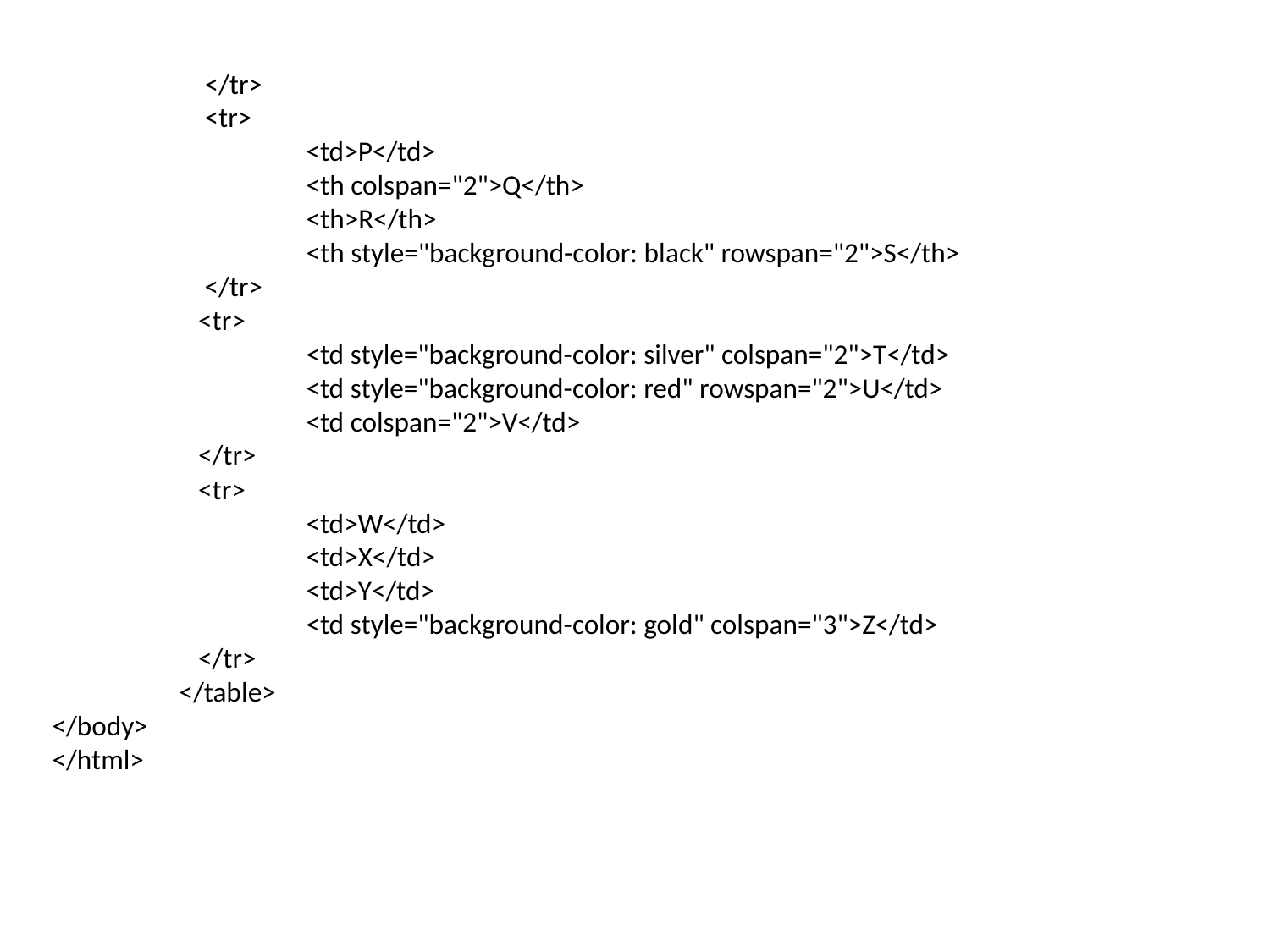

</tr>
	    <tr>
	    	<td>P</td>
	    	<th colspan="2">Q</th>
	    	<th>R</th>
	    	<th style="background-color: black" rowspan="2">S</th>
	    </tr>
	   <tr>
	   	<td style="background-color: silver" colspan="2">T</td>
	   	<td style="background-color: red" rowspan="2">U</td>
	   	<td colspan="2">V</td>
	   </tr>
	   <tr>
	   	<td>W</td>
	   	<td>X</td>
	   	<td>Y</td>
	   	<td style="background-color: gold" colspan="3">Z</td>
	   </tr>
	</table>
</body>
</html>